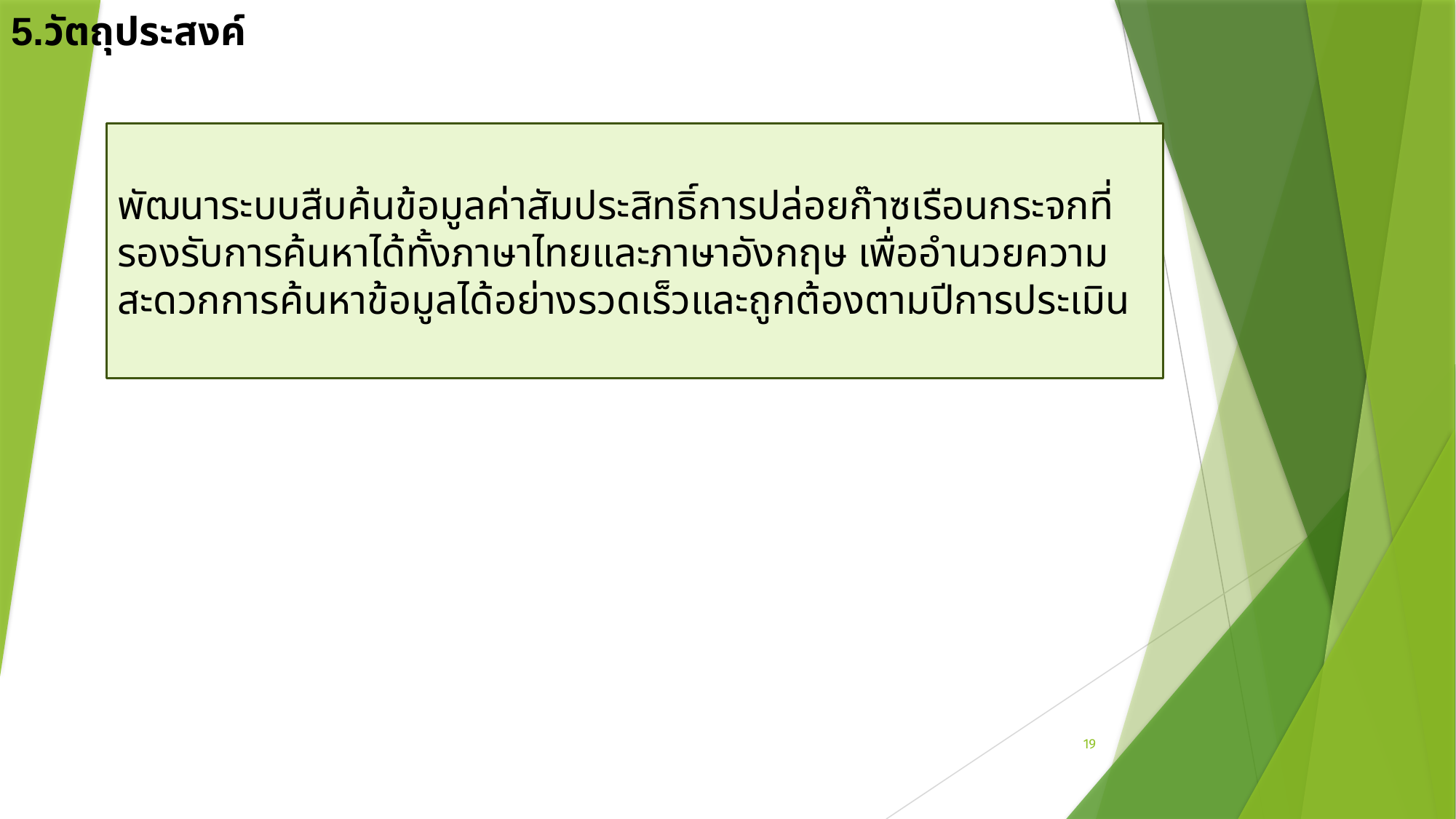

# 5.วัตถุประสงค์
พัฒนาระบบสืบค้นข้อมูลค่าสัมประสิทธิ์การปล่อยก๊าซเรือนกระจกที่รองรับการค้นหาได้ทั้งภาษาไทยและภาษาอังกฤษ เพื่ออำนวยความสะดวกการค้นหาข้อมูลได้อย่างรวดเร็วและถูกต้องตามปีการประเมิน
19